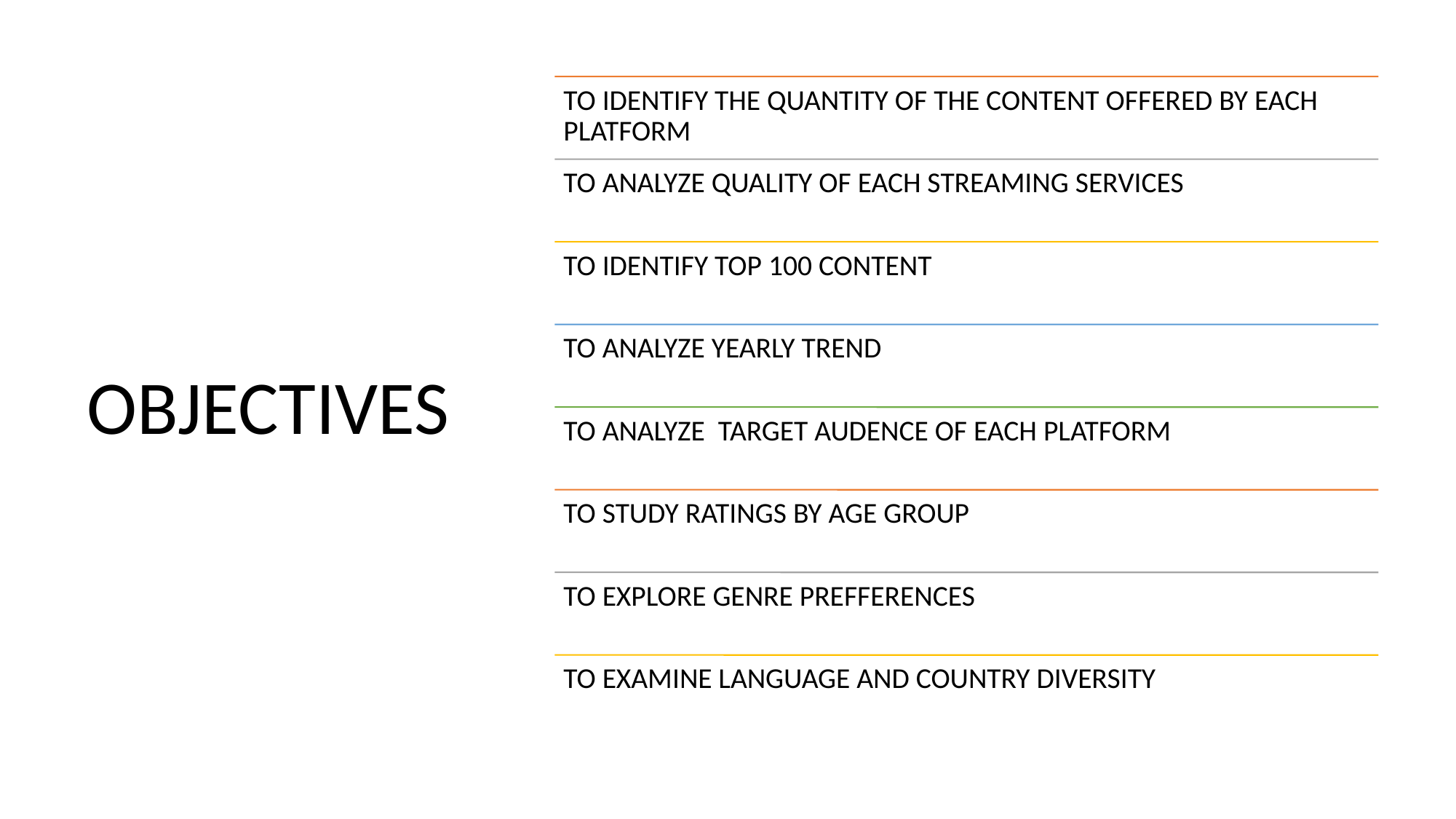

TO IDENTIFY THE QUANTITY OF THE CONTENT OFFERED BY EACH PLATFORM
TO ANALYZE QUALITY OF EACH STREAMING SERVICES
TO IDENTIFY TOP 100 CONTENT
TO ANALYZE YEARLY TREND
TO ANALYZE  TARGET AUDENCE OF EACH PLATFORM
TO STUDY RATINGS BY AGE GROUP
TO EXPLORE GENRE PREFFERENCES
TO EXAMINE LANGUAGE AND COUNTRY DIVERSITY
# OBJECTIVES